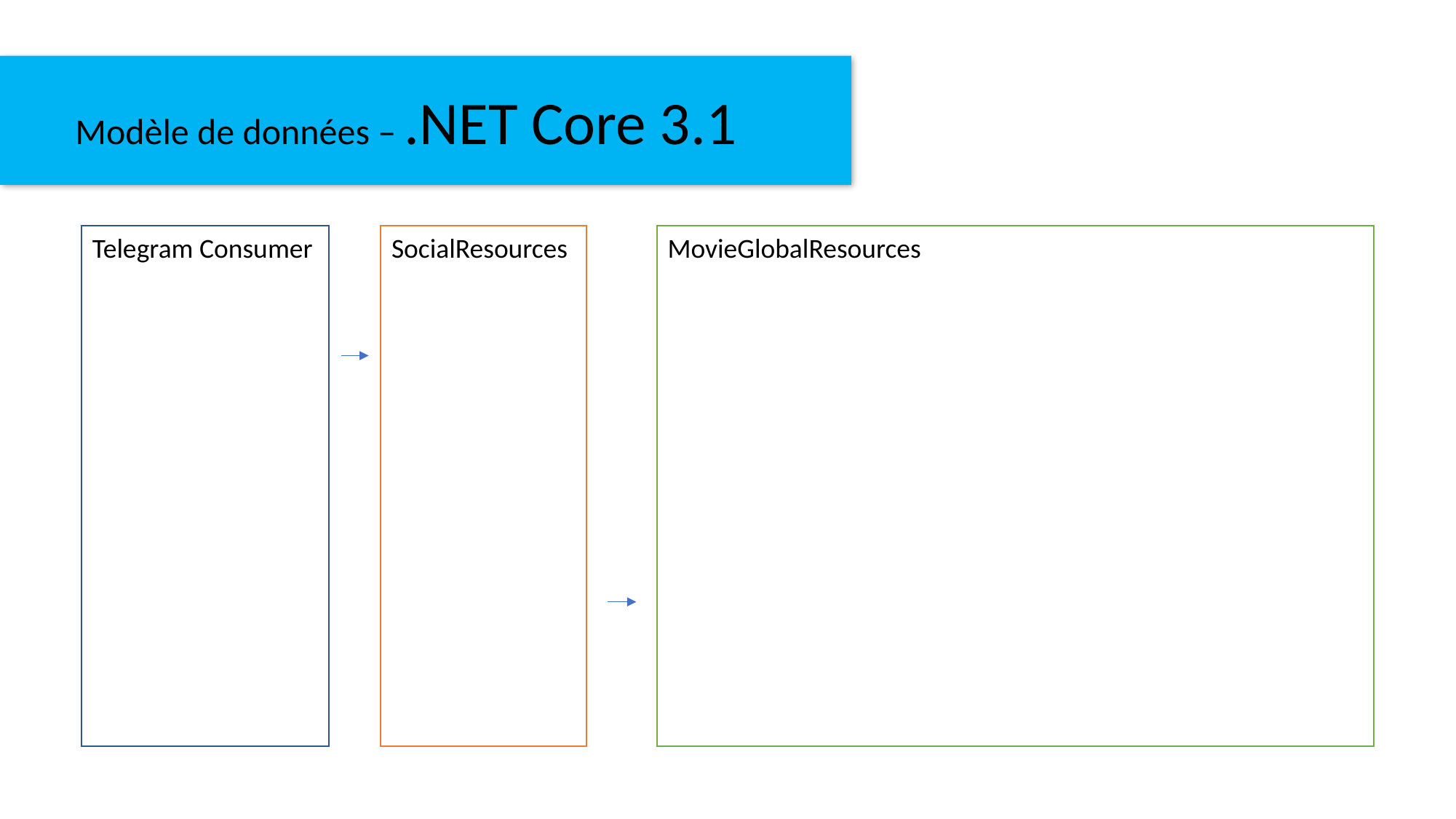

Modèle de données – .NET Core 3.1
MovieGlobalResources
SocialResources
Telegram Consumer